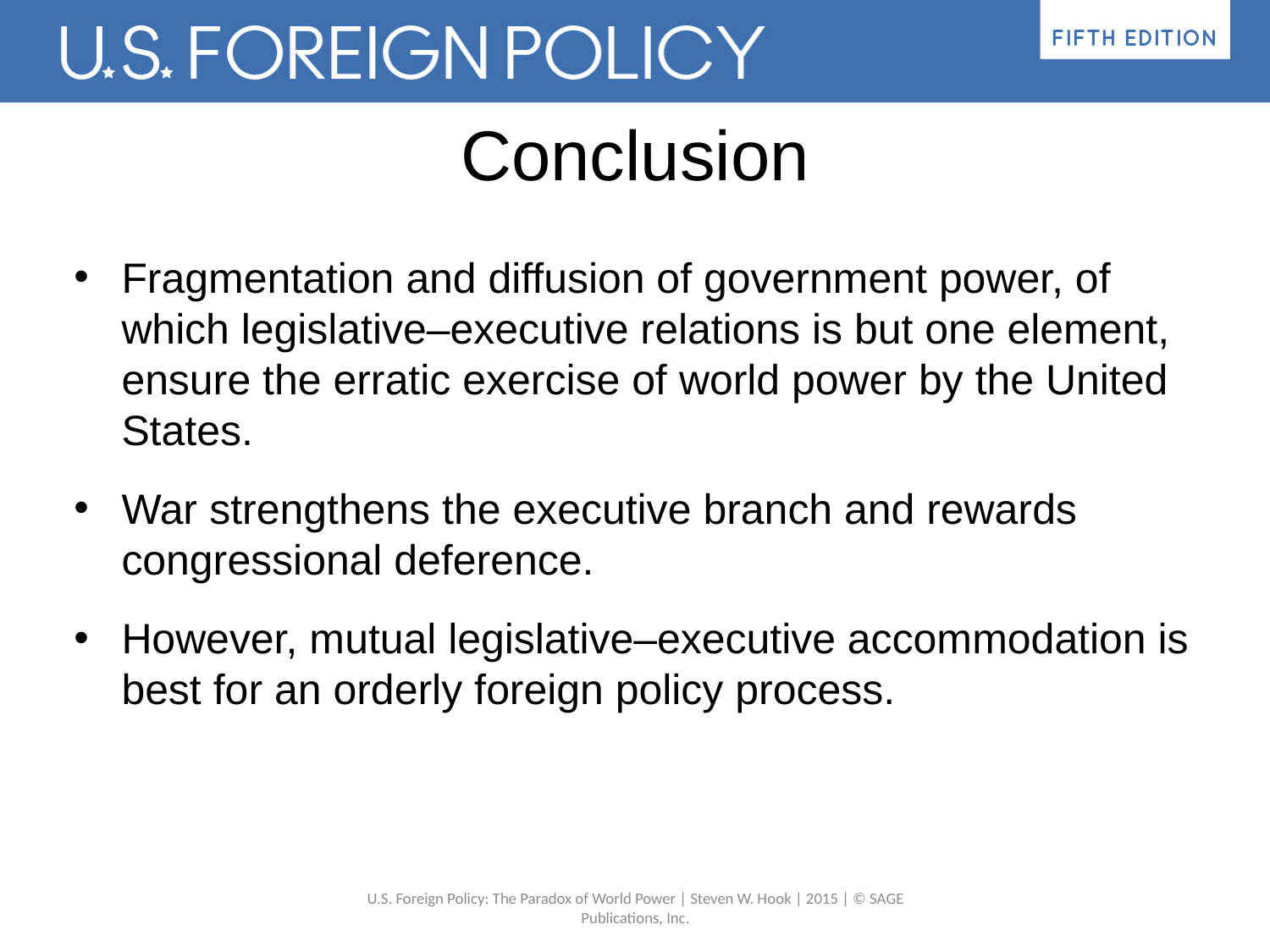

# Conclusion
Fragmentation and diffusion of government power, of which legislative–executive relations is but one element, ensure the erratic exercise of world power by the United States.

War strengthens the executive branch and rewards congressional deference.

However, mutual legislative–executive accommodation is best for an orderly foreign policy process.

U.S. Foreign Policy: The Paradox of World Power | Steven W. Hook | 2015 | © SAGE Publications, Inc.